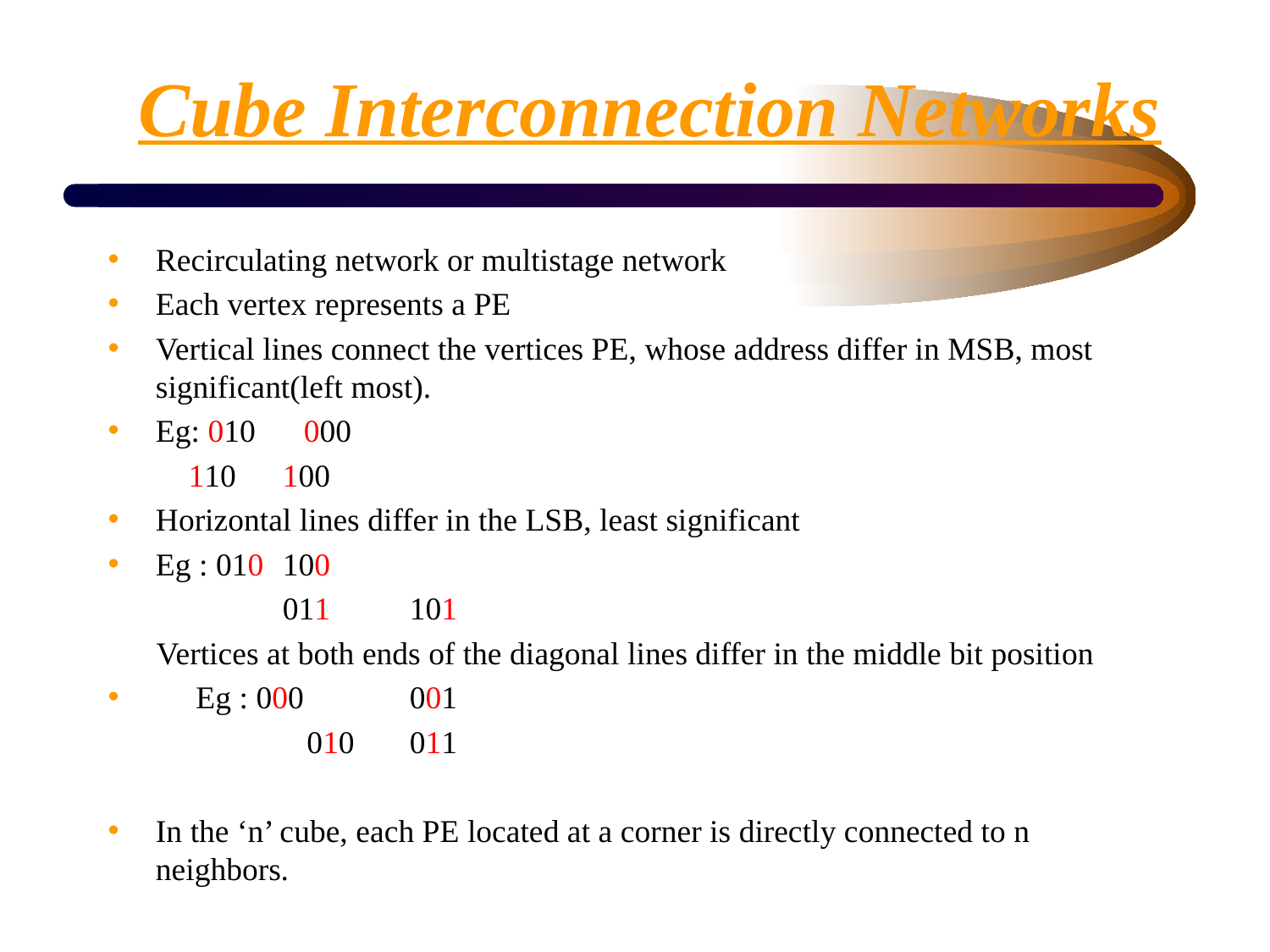

# Cube Interconnection Networks
Recirculating network or multistage network
Each vertex represents a PE
Vertical lines connect the vertices PE, whose address differ in MSB, most significant(left most).
Eg: 010      000
          110	100
Horizontal lines differ in the LSB, least significant
Eg : 010	100
		011	101
      Vertices at both ends of the diagonal lines differ in the middle bit position
     Eg : 000	001
		   010	011

In the ‘n’ cube, each PE located at a corner is directly connected to n neighbors.